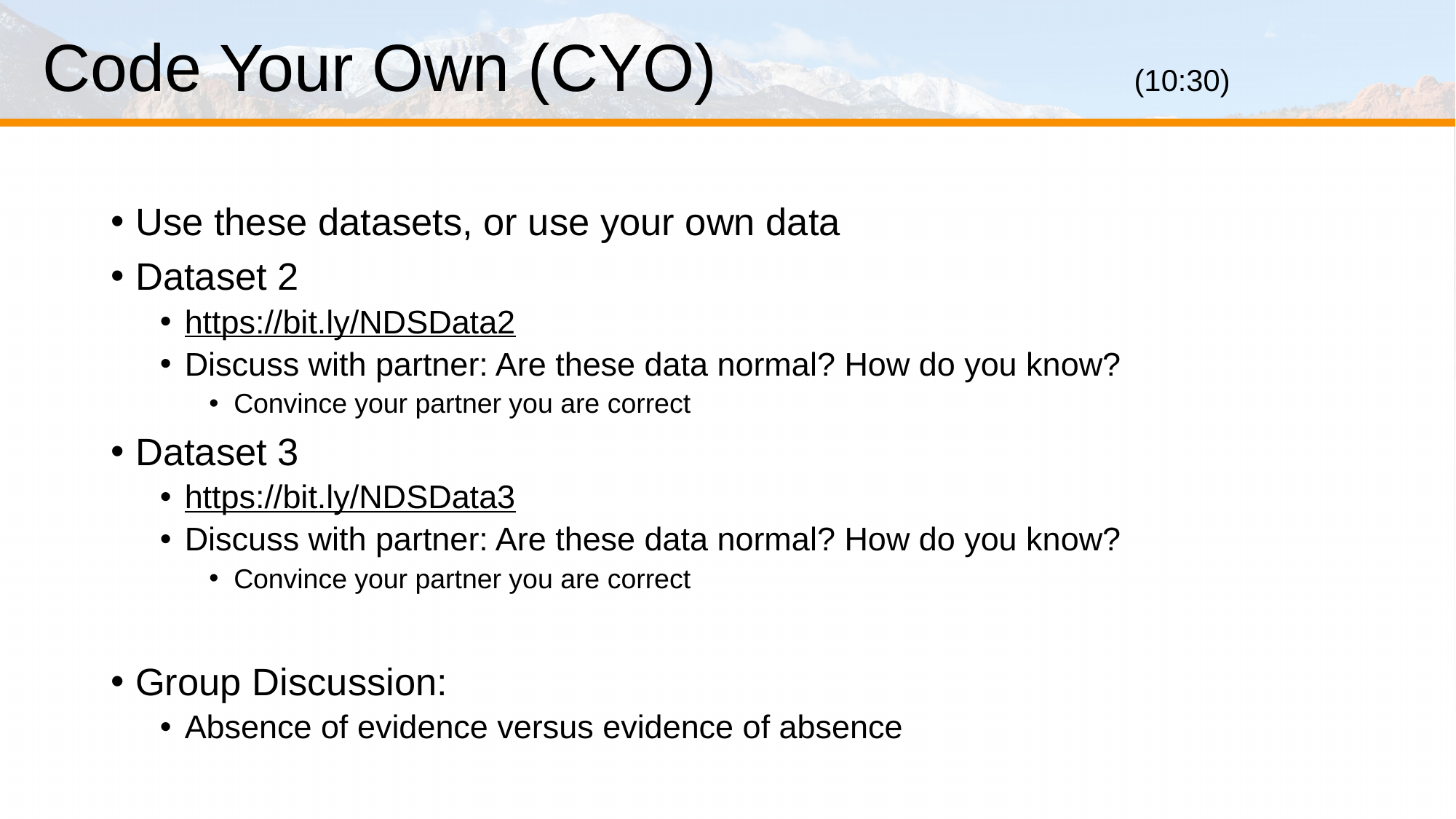

# Code Your Own (CYO)				(10:30)
Use these datasets, or use your own data
Dataset 2
https://bit.ly/NDSData2
Discuss with partner: Are these data normal? How do you know?
Convince your partner you are correct
Dataset 3
https://bit.ly/NDSData3
Discuss with partner: Are these data normal? How do you know?
Convince your partner you are correct

Group Discussion:
Absence of evidence versus evidence of absence